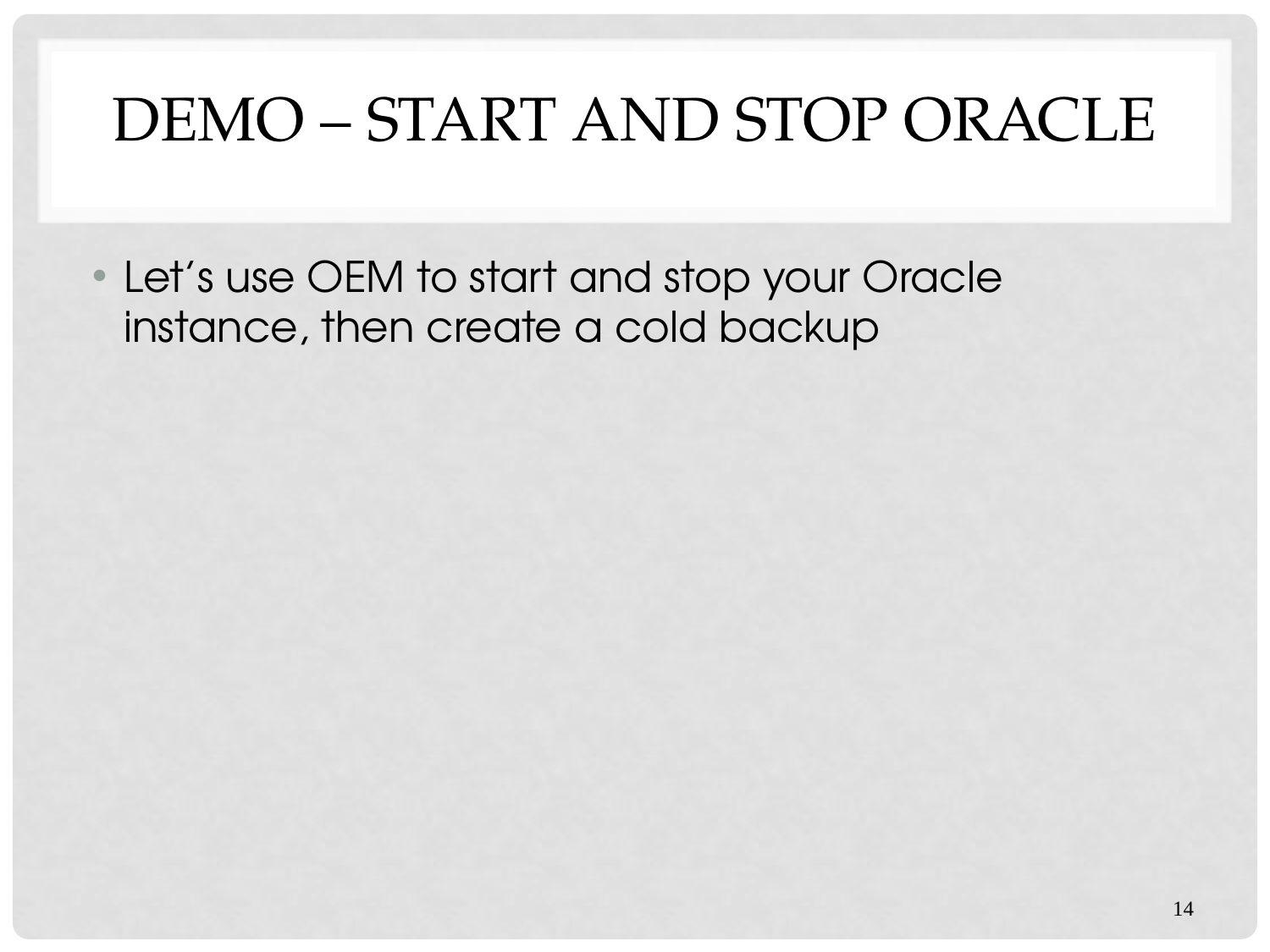

# Demo – Start and Stop Oracle
Let’s use OEM to start and stop your Oracle instance, then create a cold backup

14